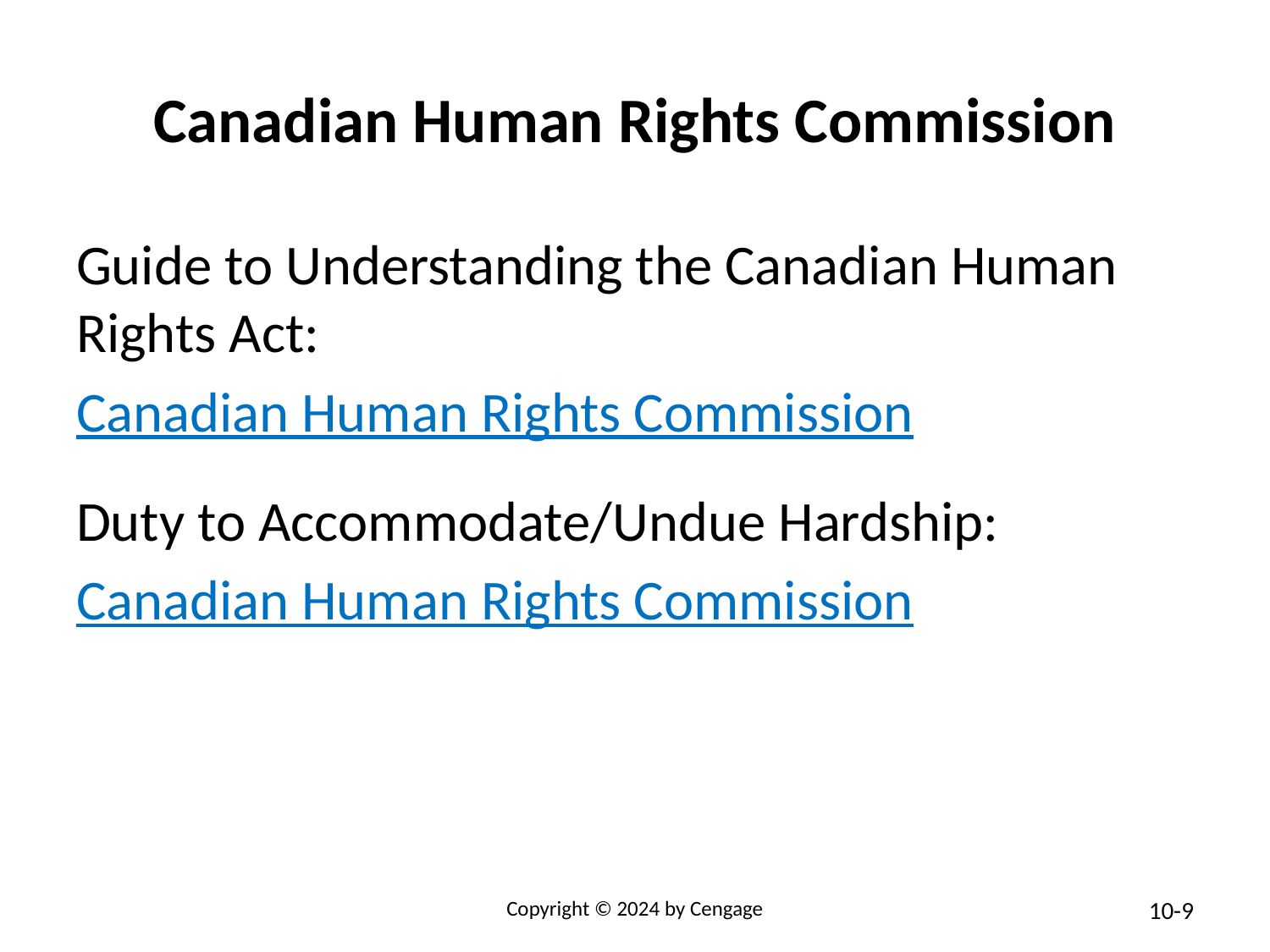

# Canadian Human Rights Commission
Guide to Understanding the Canadian Human Rights Act:
Canadian Human Rights Commission
Duty to Accommodate/Undue Hardship:
Canadian Human Rights Commission

Copyright © 2024 by Cengage
10-9